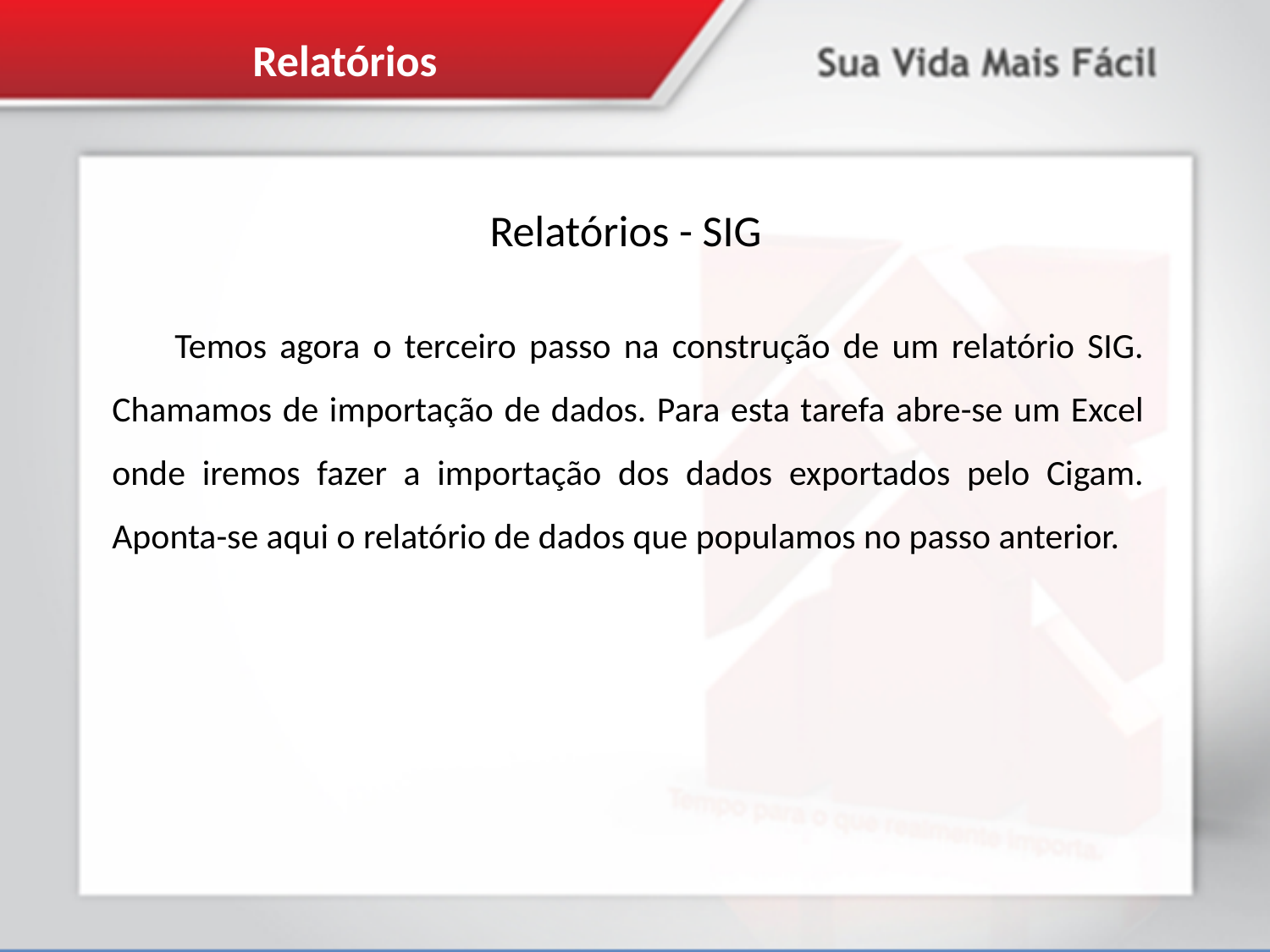

Relatórios
Relatórios - SIG
Temos agora o terceiro passo na construção de um relatório SIG. Chamamos de importação de dados. Para esta tarefa abre-se um Excel onde iremos fazer a importação dos dados exportados pelo Cigam. Aponta-se aqui o relatório de dados que populamos no passo anterior.